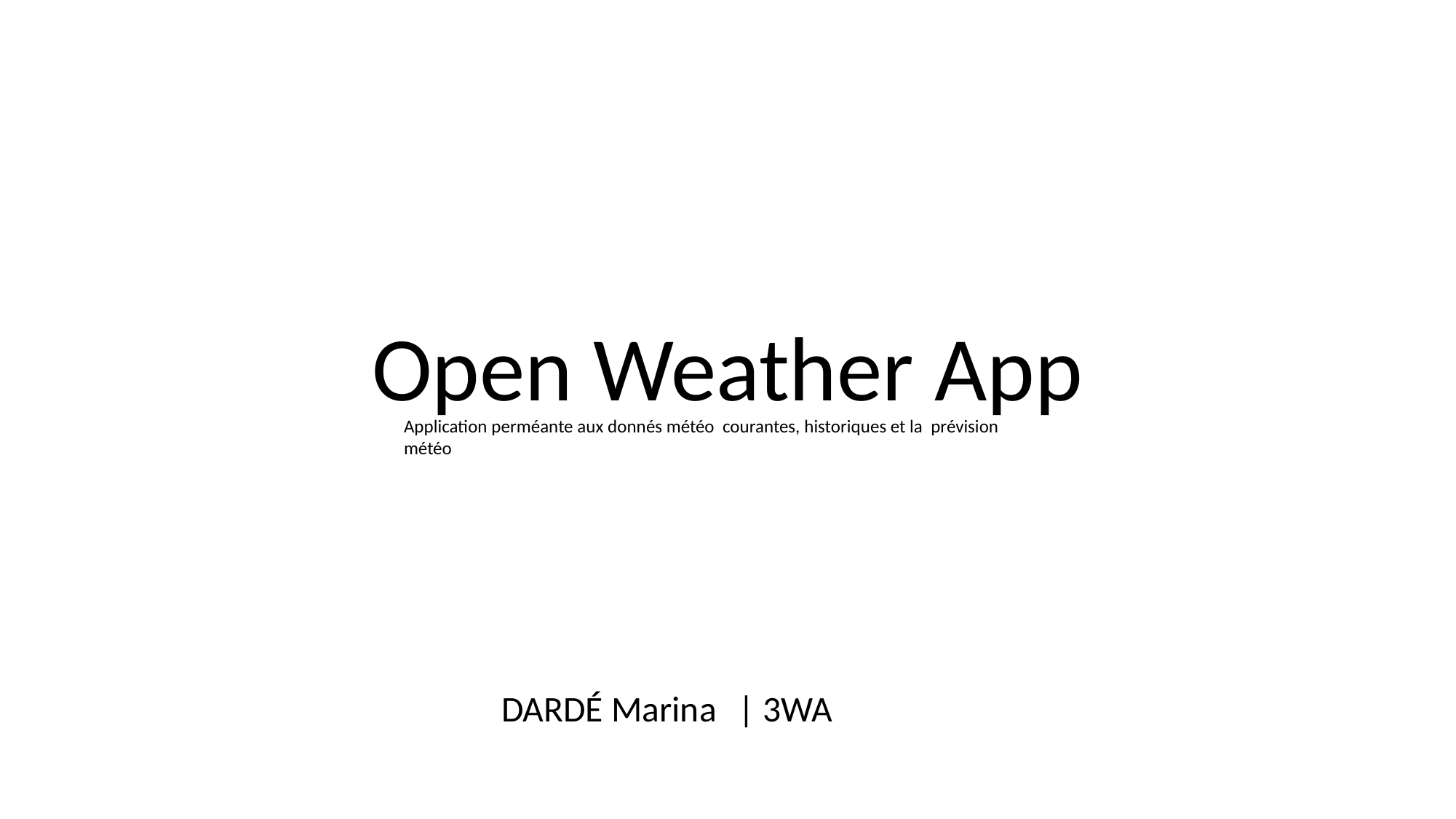

# Open Weather App
Application perméante aux donnés météo  courantes, historiques et la  prévision météo
DARDÉ Marina
| 3WA